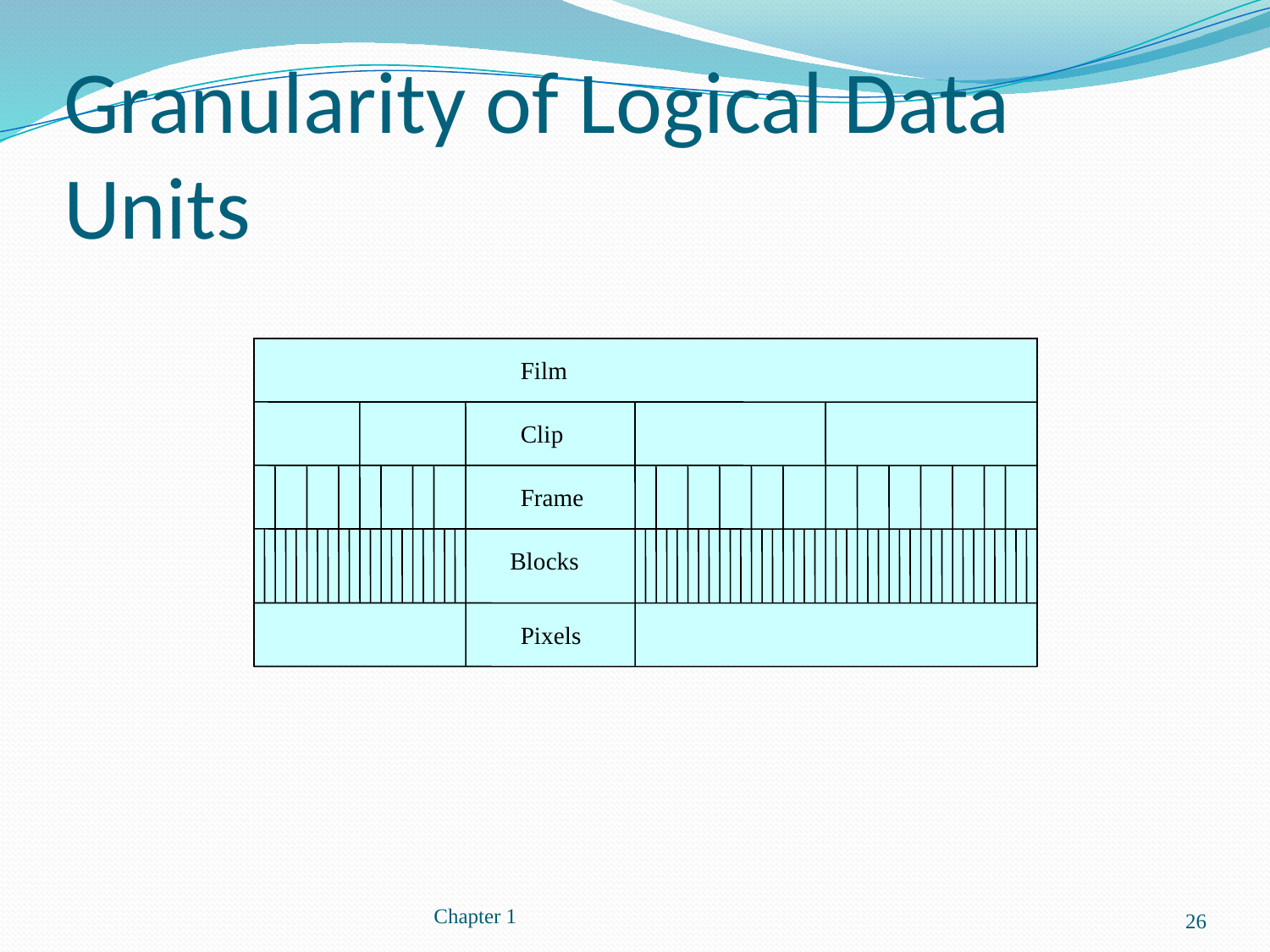

# Granularity of Logical Data Units

Film

Clip

Frame

Blocks

Pixels

Chapter 1
26